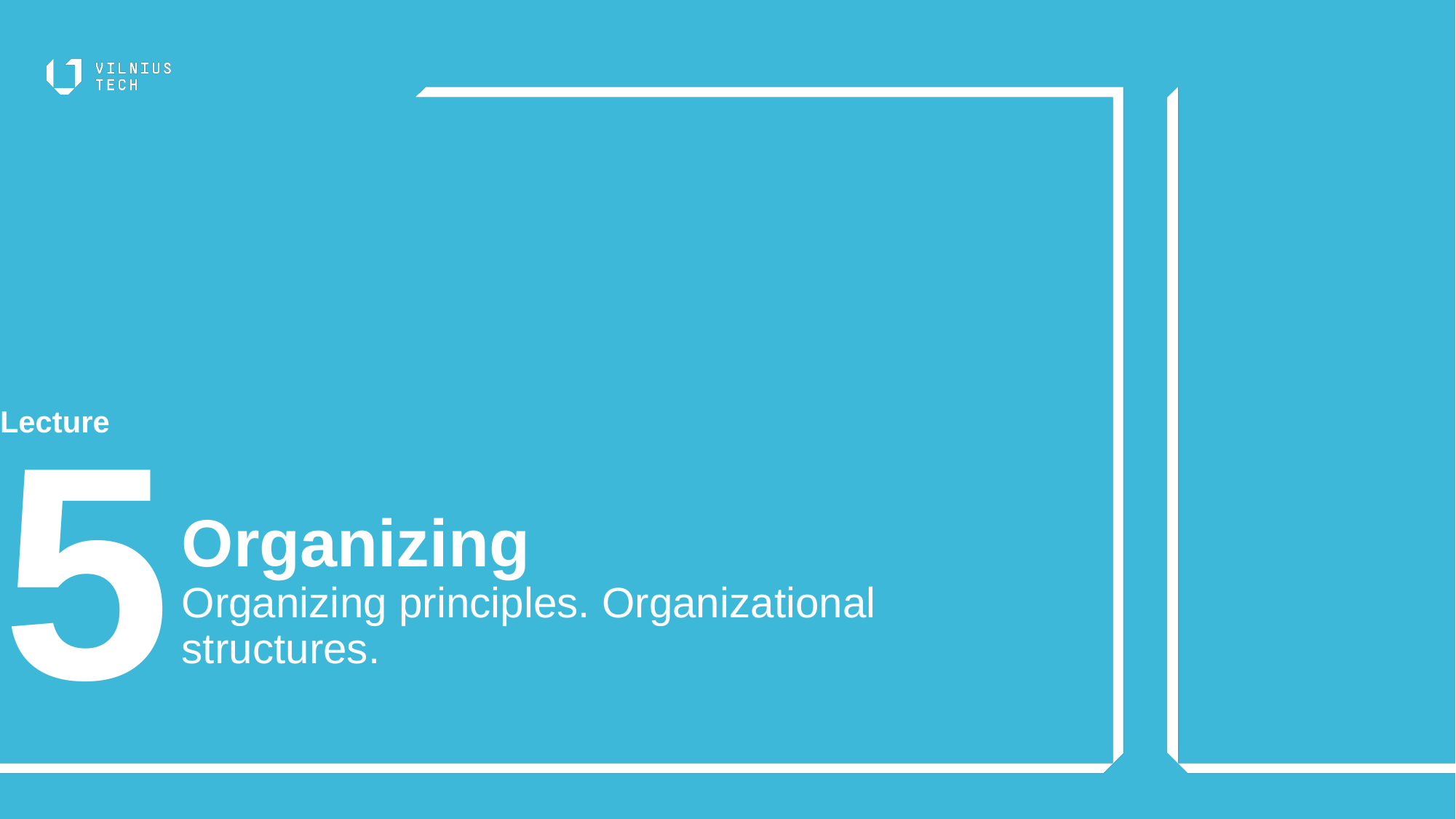

Lecture
# Organizing Organizing principles. Organizational structures.
5